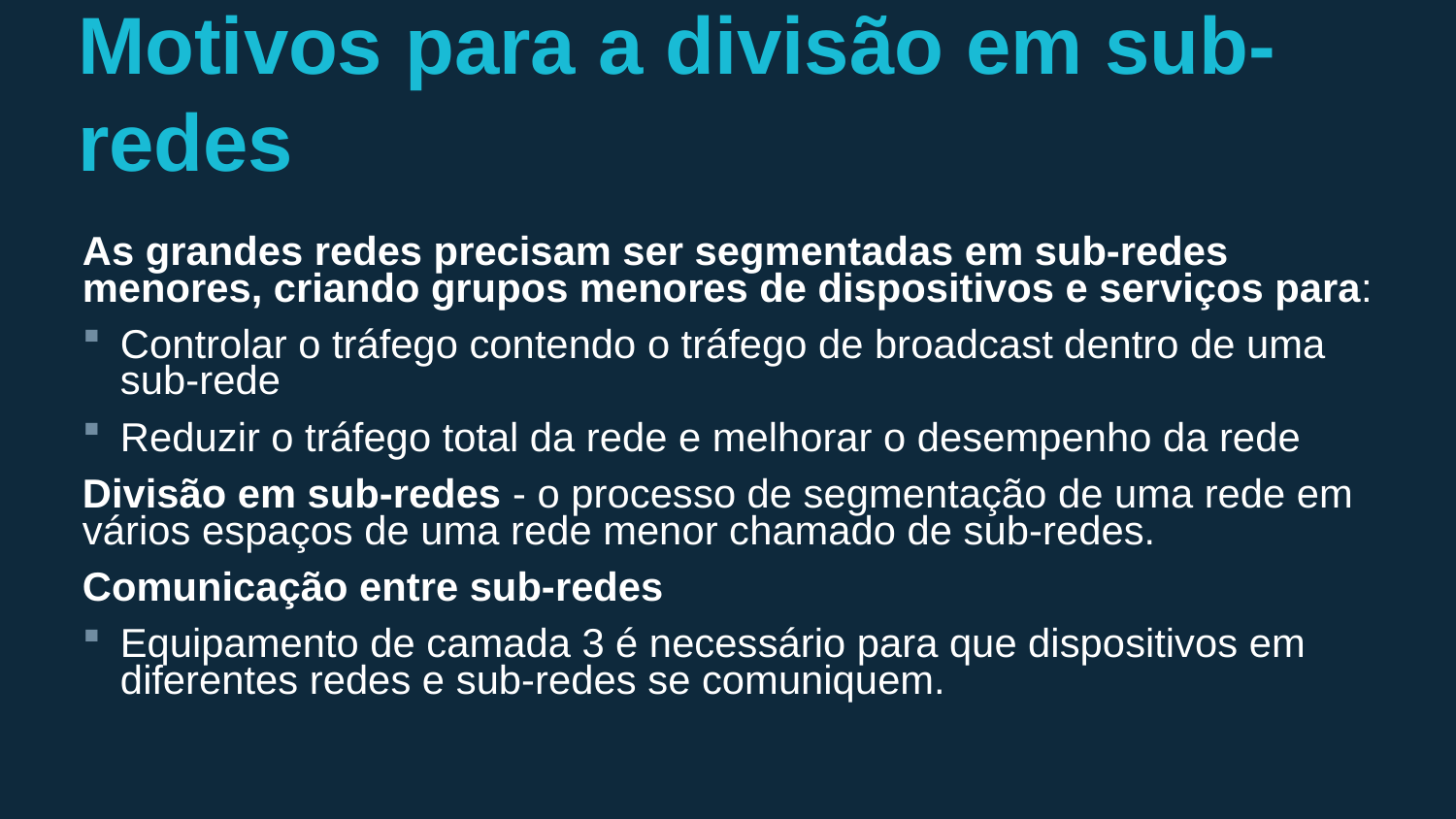

# Motivos para a divisão em sub-redes
As grandes redes precisam ser segmentadas em sub-redes menores, criando grupos menores de dispositivos e serviços para:
Controlar o tráfego contendo o tráfego de broadcast dentro de uma sub-rede
Reduzir o tráfego total da rede e melhorar o desempenho da rede
Divisão em sub-redes - o processo de segmentação de uma rede em vários espaços de uma rede menor chamado de sub-redes.
Comunicação entre sub-redes
Equipamento de camada 3 é necessário para que dispositivos em diferentes redes e sub-redes se comuniquem.